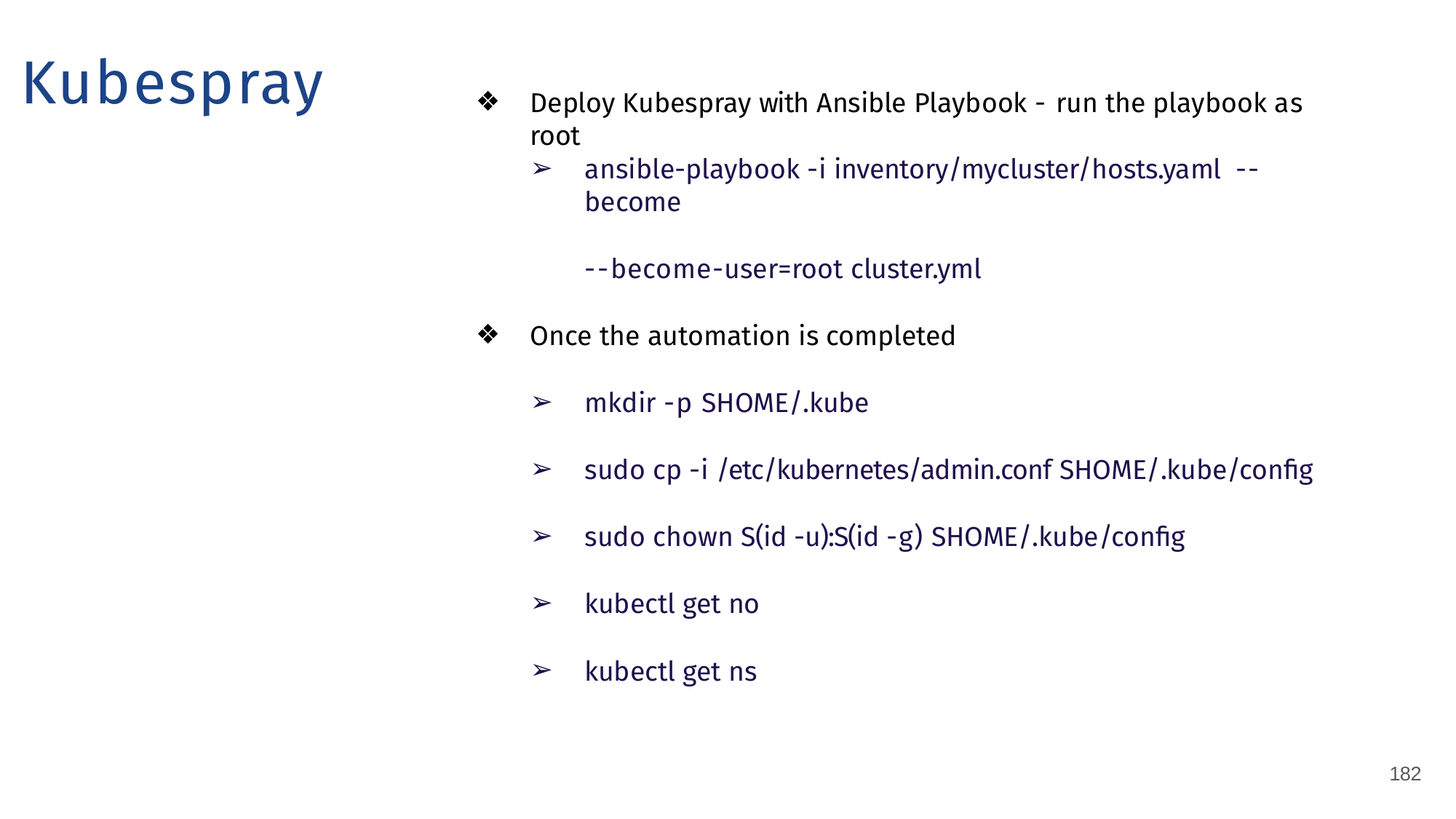

# Kubespray
Deploy Kubespray with Ansible Playbook - run the playbook as root
ansible-playbook -i inventory/mycluster/hosts.yaml --become

--become-user=root cluster.yml

Once the automation is completed

mkdir -p SHOME/.kube

sudo cp -i /etc/kubernetes/admin.conf SHOME/.kube/config

sudo chown S(id -u):S(id -g) SHOME/.kube/config

kubectl get no

kubectl get ns
182